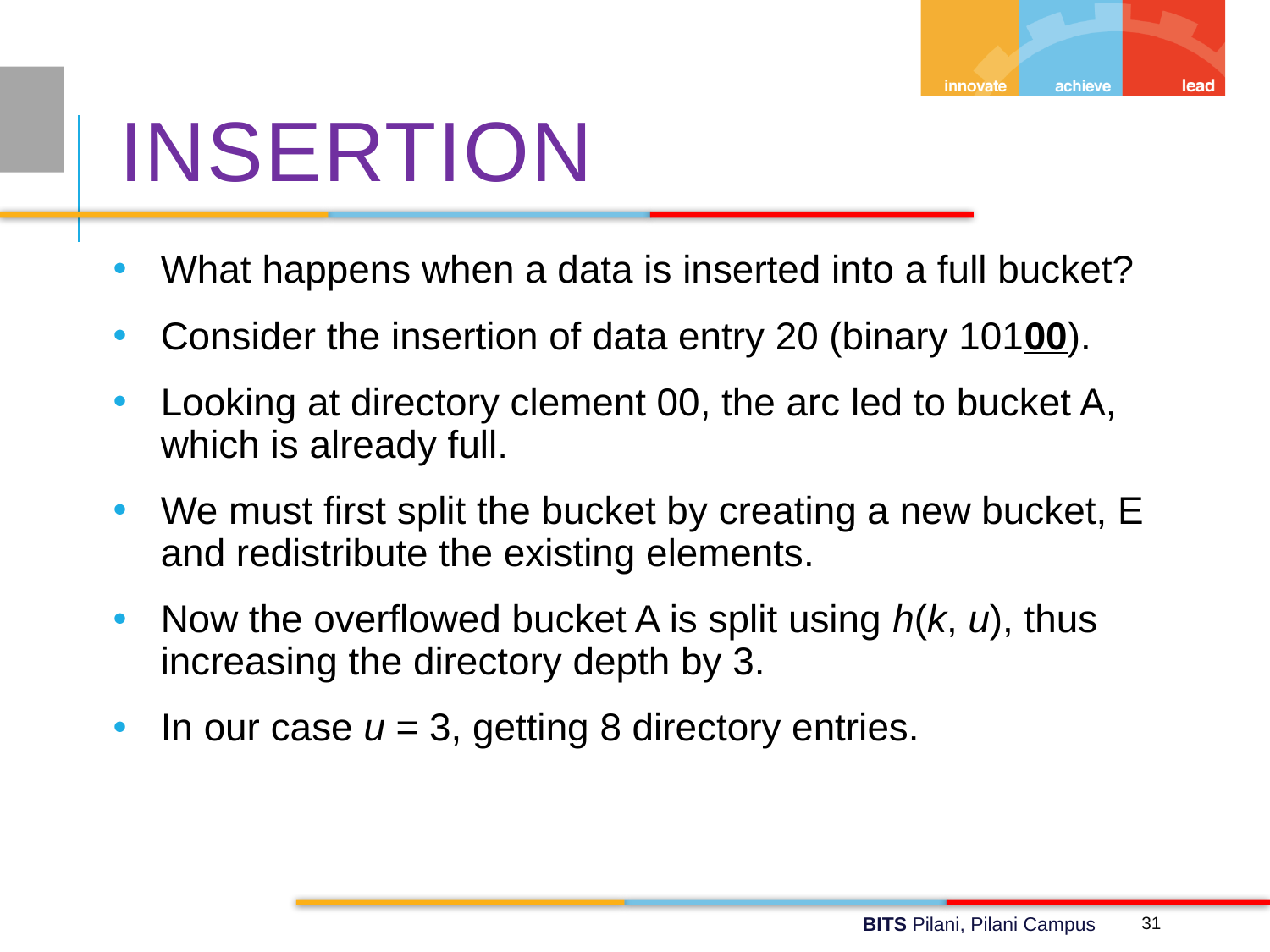

# Insertion
What happens when a data is inserted into a full bucket?
Consider the insertion of data entry 20 (binary 10100).
Looking at directory clement 00, the arc led to bucket A, which is already full.
We must first split the bucket by creating a new bucket, E and redistribute the existing elements.
Now the overflowed bucket A is split using h(k, u), thus increasing the directory depth by 3.
In our case u = 3, getting 8 directory entries.
31